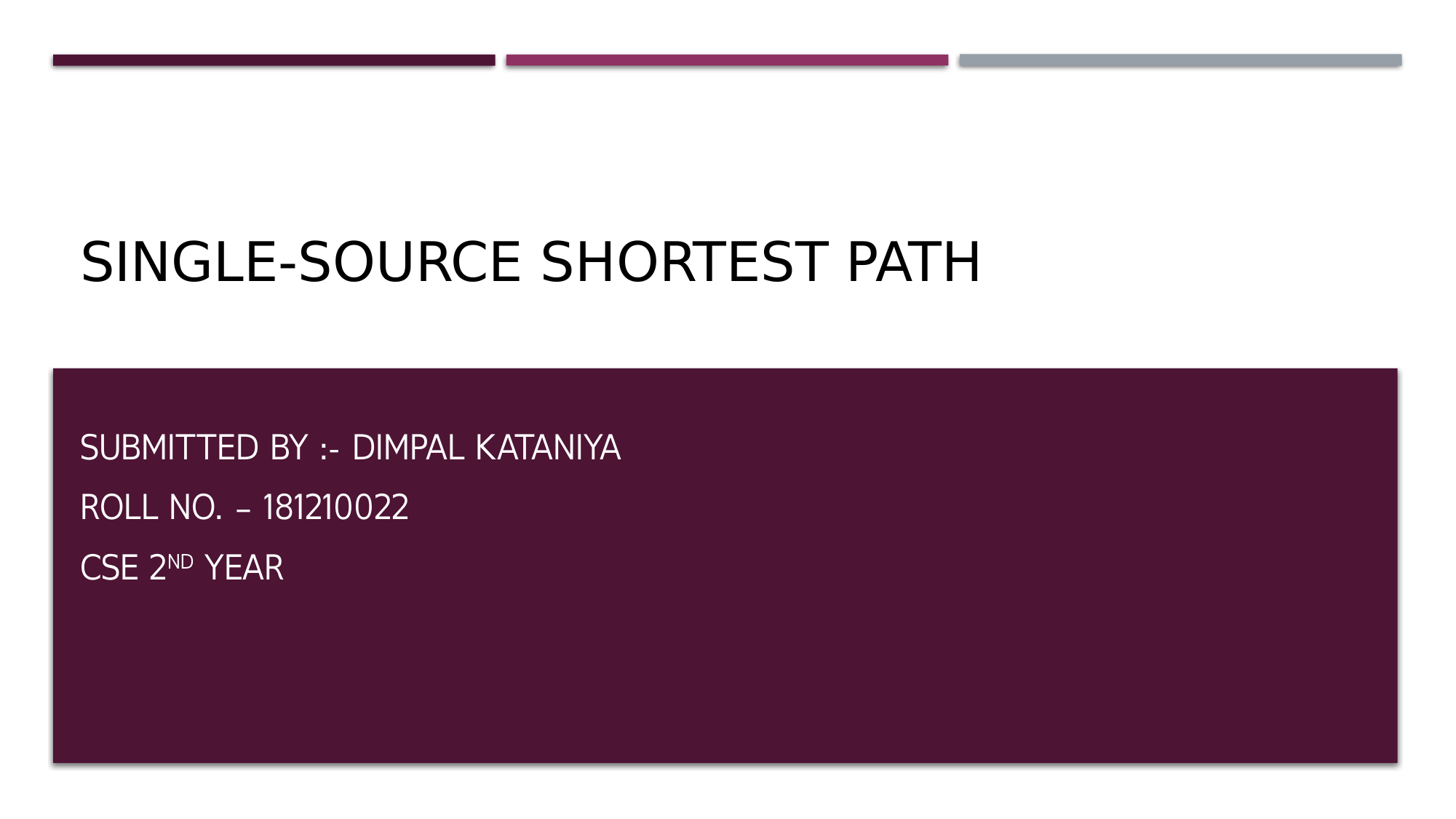

# Single-Source Shortest Path
SUBMITTED BY :- dimpal kataniya
ROLL NO. – 181210022
CSE 2ND YEAR